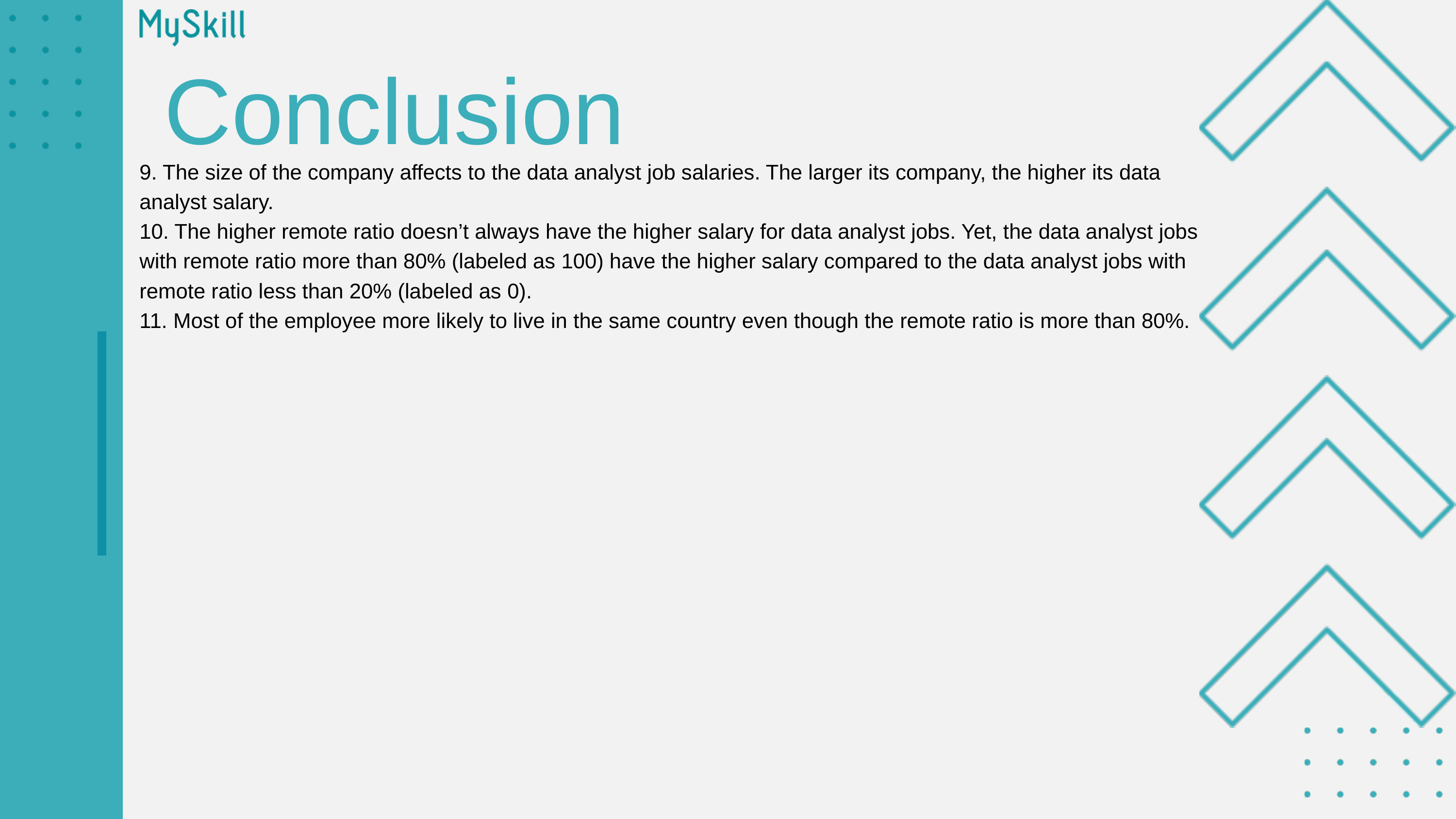

Conclusion
9. The size of the company affects to the data analyst job salaries. The larger its company, the higher its data analyst salary.
10. The higher remote ratio doesn’t always have the higher salary for data analyst jobs. Yet, the data analyst jobs with remote ratio more than 80% (labeled as 100) have the higher salary compared to the data analyst jobs with remote ratio less than 20% (labeled as 0).
11. Most of the employee more likely to live in the same country even though the remote ratio is more than 80%.